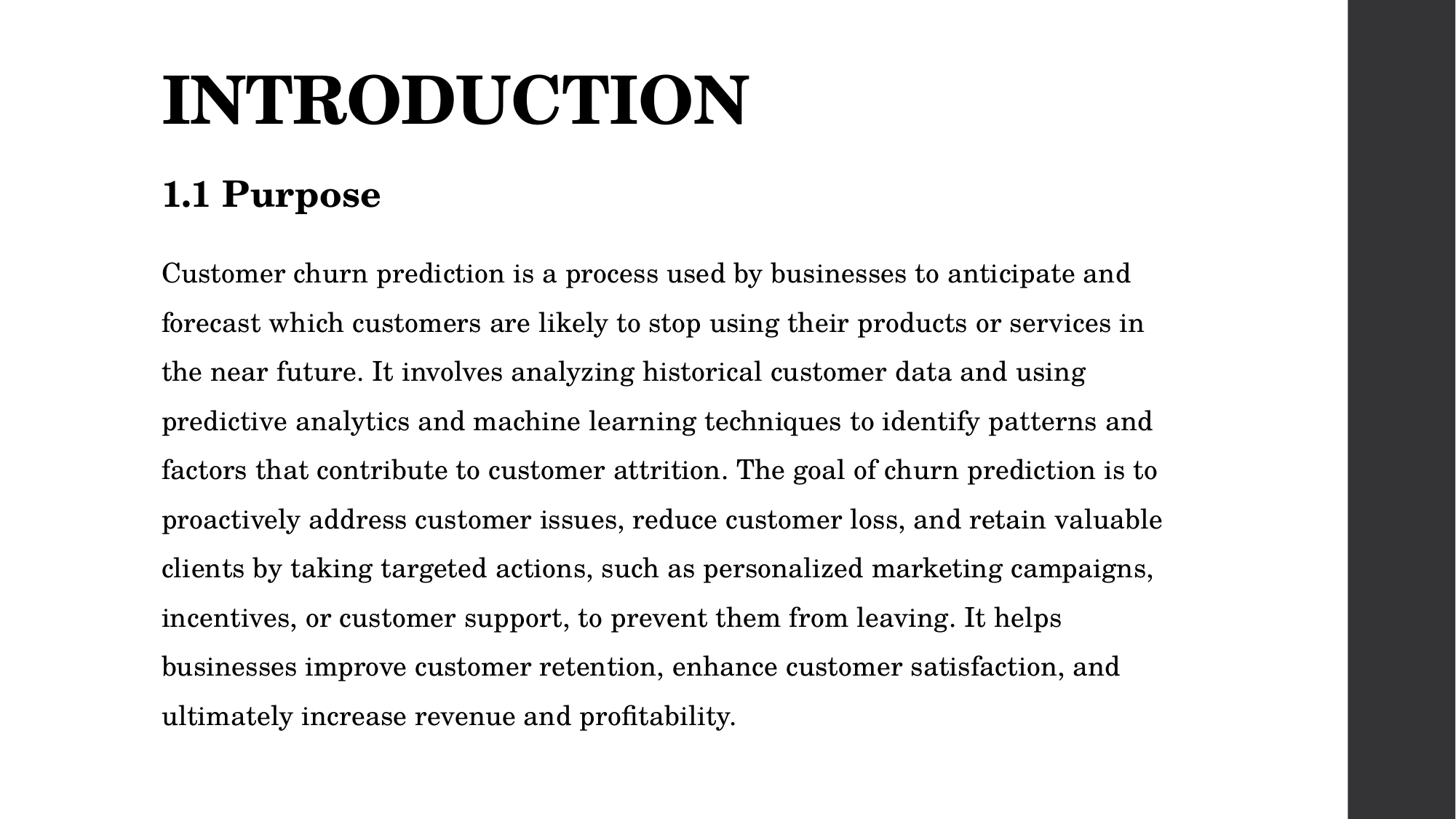

# INTRODUCTION
1.1 Purpose
Customer churn prediction is a process used by businesses to anticipate and forecast which customers are likely to stop using their products or services in the near future. It involves analyzing historical customer data and using predictive analytics and machine learning techniques to identify patterns and factors that contribute to customer attrition. The goal of churn prediction is to proactively address customer issues, reduce customer loss, and retain valuable clients by taking targeted actions, such as personalized marketing campaigns, incentives, or customer support, to prevent them from leaving. It helps businesses improve customer retention, enhance customer satisfaction, and ultimately increase revenue and profitability.